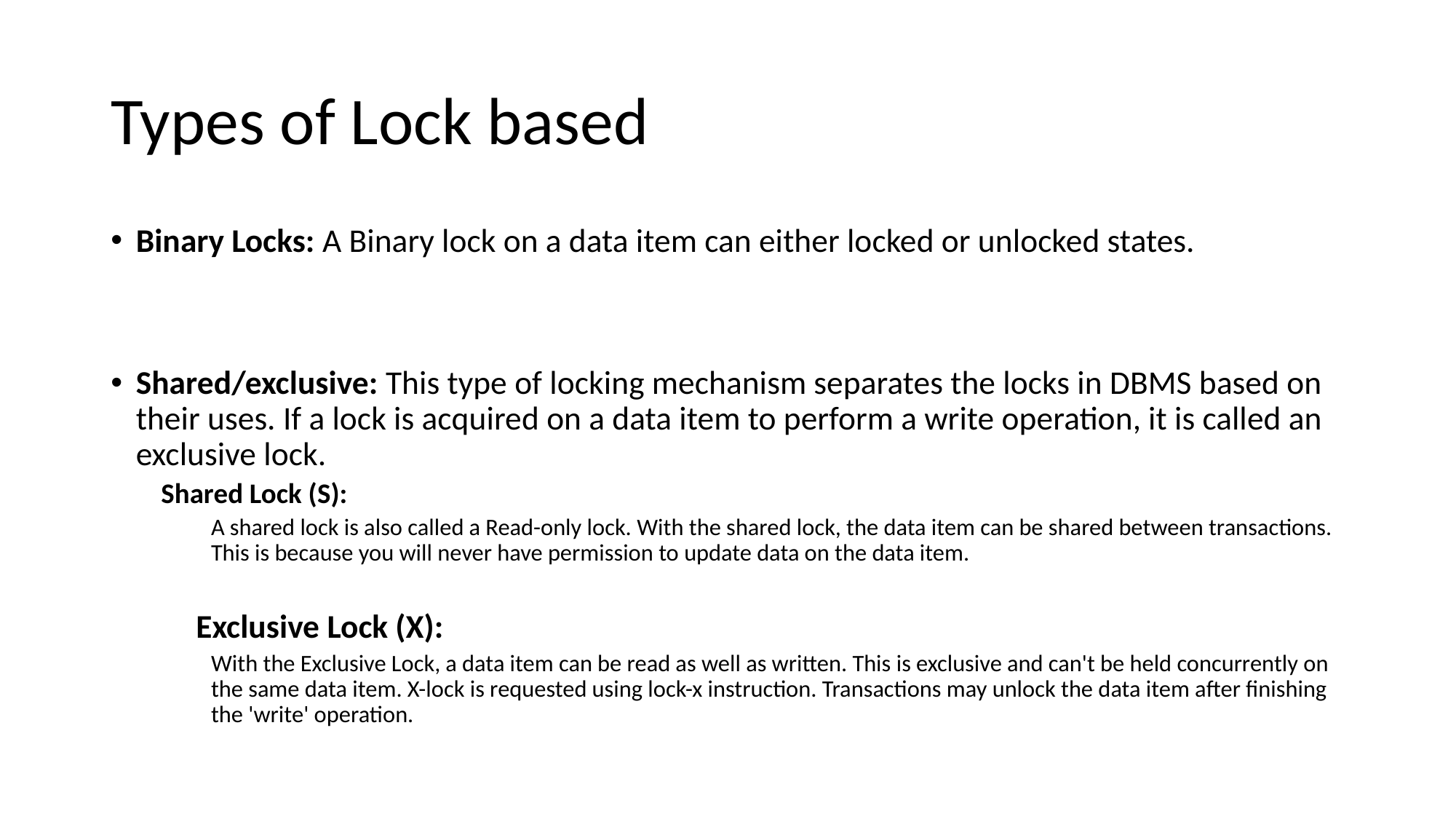

# Types of Lock based
Binary Locks: A Binary lock on a data item can either locked or unlocked states.

Shared/exclusive: This type of locking mechanism separates the locks in DBMS based on their uses. If a lock is acquired on a data item to perform a write operation, it is called an exclusive lock.
	Shared Lock (S):
A shared lock is also called a Read-only lock. With the shared lock, the data item can be shared between transactions. This is because you will never have permission to update data on the data item.

	Exclusive Lock (X):
With the Exclusive Lock, a data item can be read as well as written. This is exclusive and can't be held concurrently on the same data item. X-lock is requested using lock-x instruction. Transactions may unlock the data item after finishing the 'write' operation.